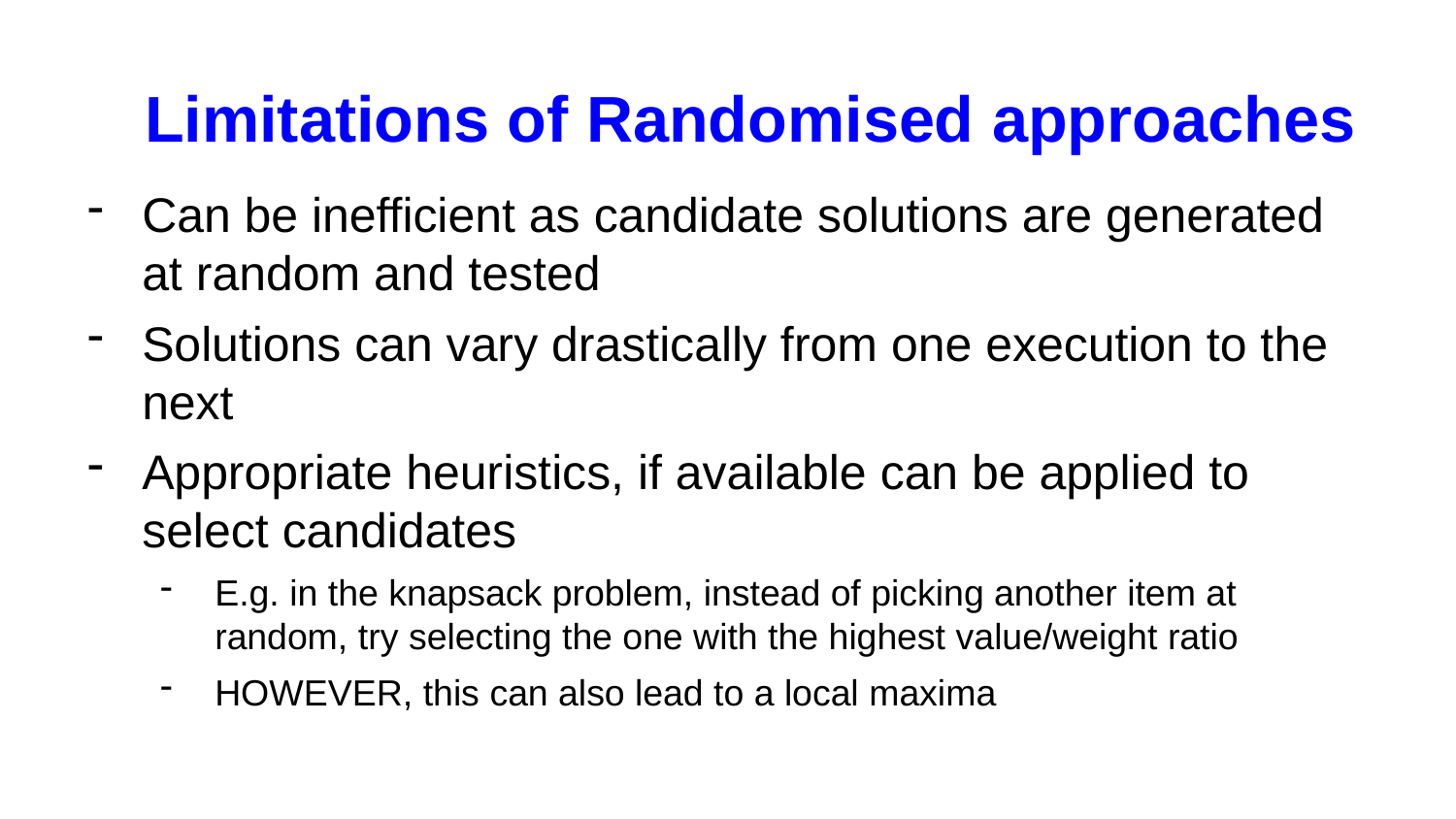

# Limitations of Randomised approaches
Can be inefficient as candidate solutions are generated at random and tested
Solutions can vary drastically from one execution to the next
Appropriate heuristics, if available can be applied to select candidates
E.g. in the knapsack problem, instead of picking another item at random, try selecting the one with the highest value/weight ratio
HOWEVER, this can also lead to a local maxima